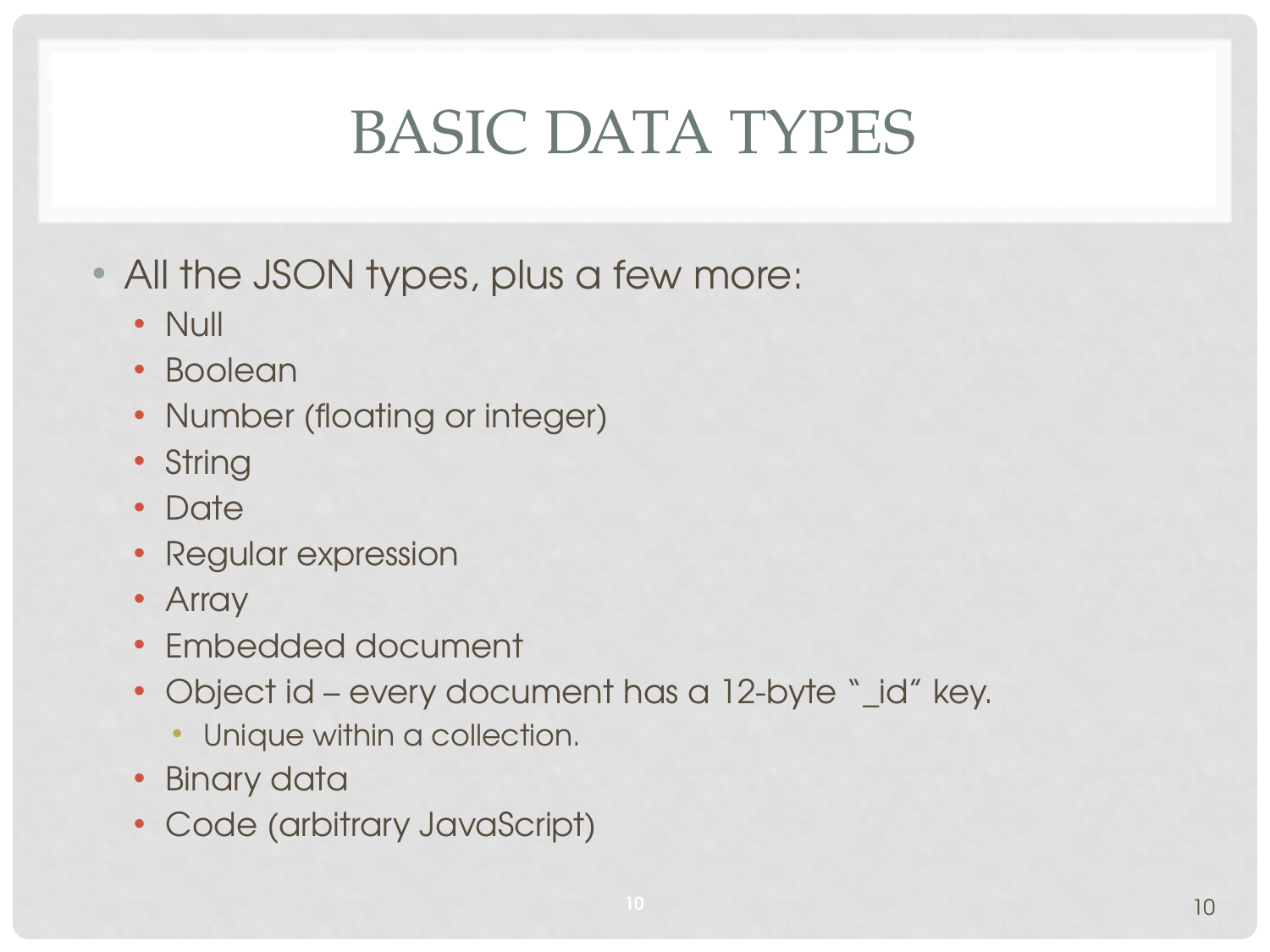

# Basic data types
All the JSON types, plus a few more:
Null
Boolean
Number (floating or integer)
String
Date
Regular expression
Array
Embedded document
Object id – every document has a 12-byte “_id” key.
Unique within a collection.
Binary data
Code (arbitrary JavaScript)